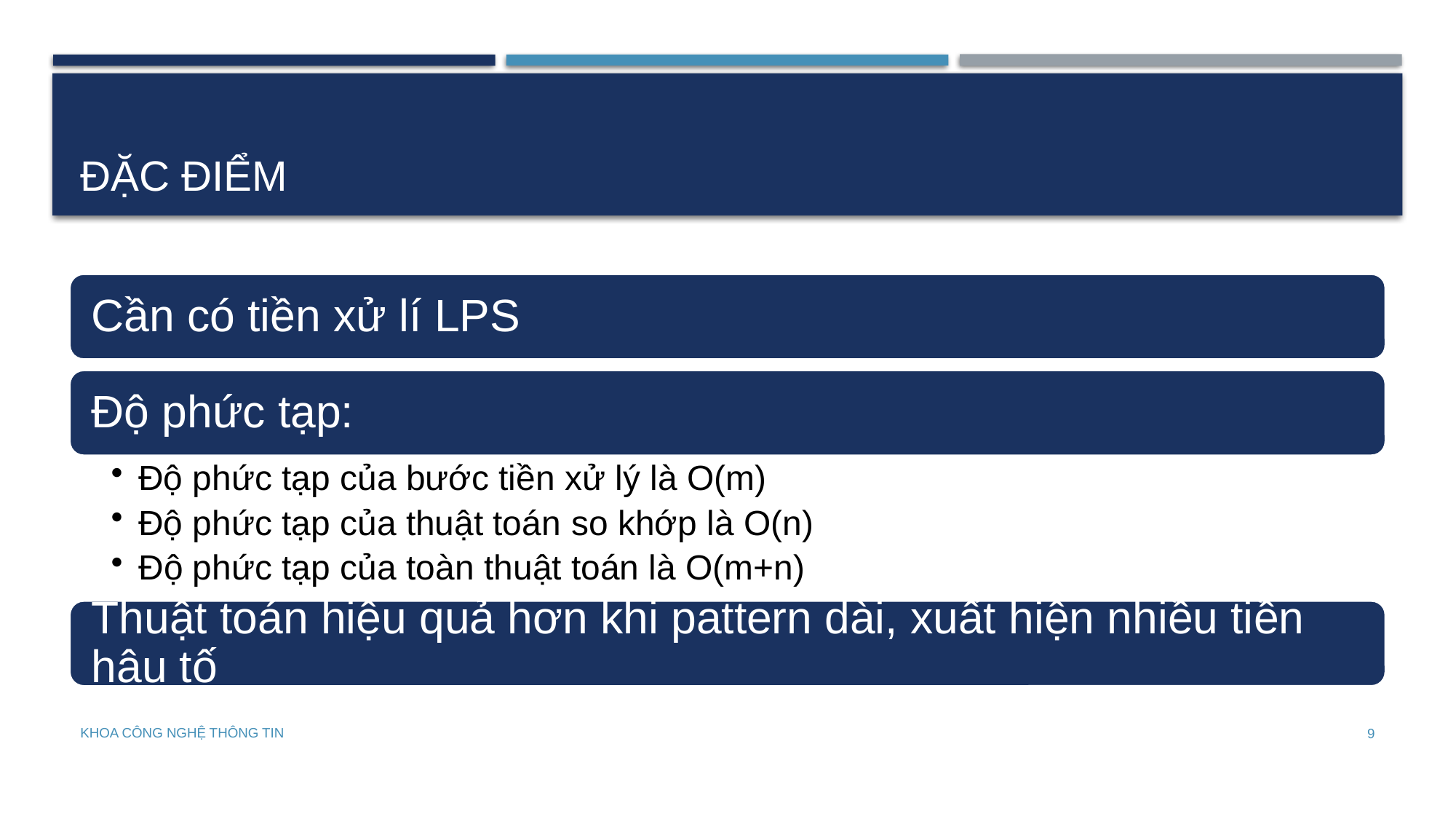

# Đặc điểm
Cần có tiền xử lí LPS
Độ phức tạp:
Độ phức tạp của bước tiền xử lý là O(m)
Độ phức tạp của thuật toán so khớp là O(n)
Độ phức tạp của toàn thuật toán là O(m+n)
Thuật toán hiệu quả hơn khi pattern dài, xuất hiện nhiều tiền hậu tố
Khoa Công nghệ thông tin
9